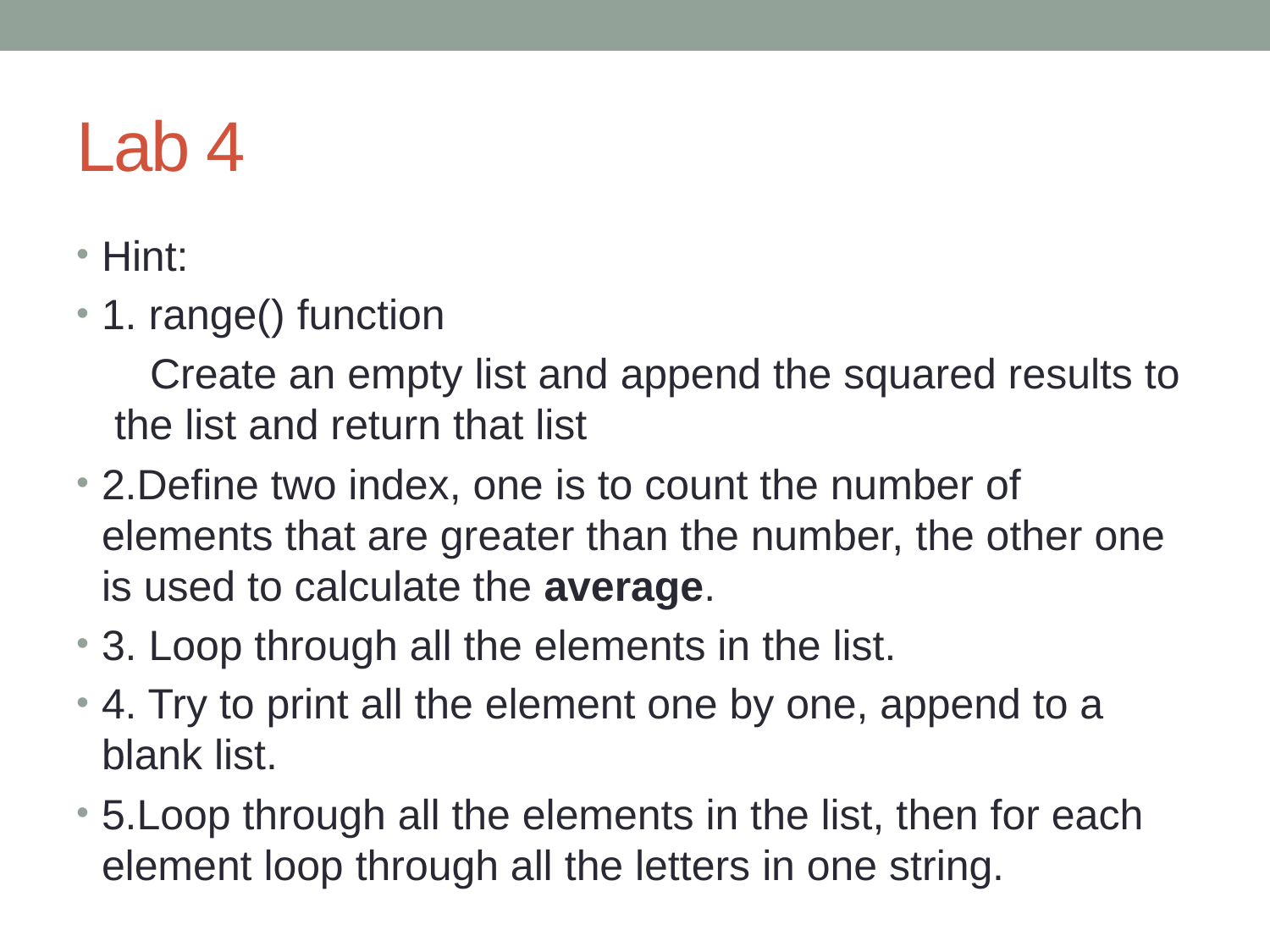

# Lab 4
Hint:
1. range() function
   Create an empty list and append the squared results to the list and return that list
2.Define two index, one is to count the number of elements that are greater than the number, the other one is used to calculate the average.
3. Loop through all the elements in the list.
4. Try to print all the element one by one, append to a blank list.
5.Loop through all the elements in the list, then for each element loop through all the letters in one string.